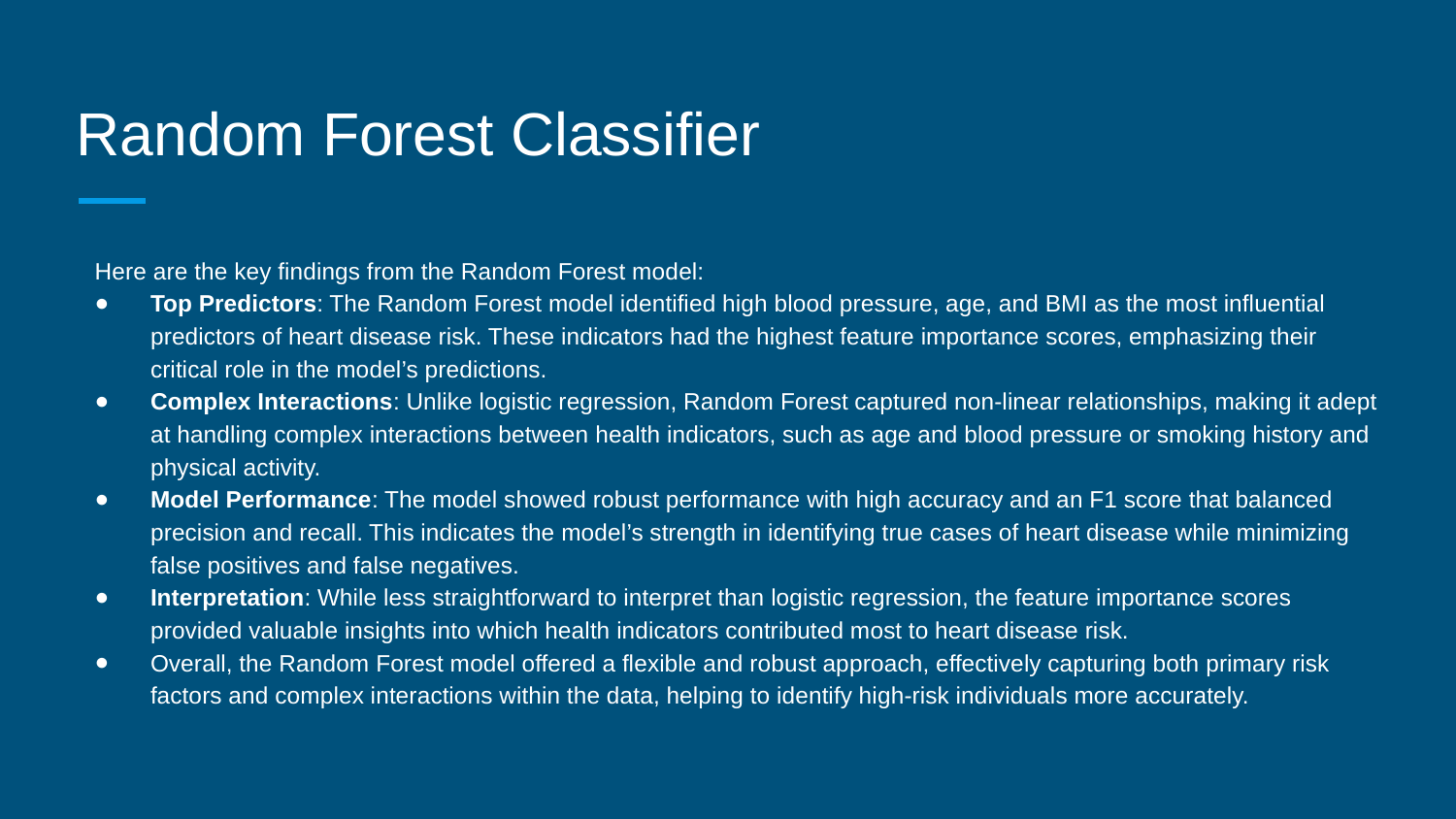

# Random Forest Classifier
Here are the key findings from the Random Forest model:
Top Predictors: The Random Forest model identified high blood pressure, age, and BMI as the most influential predictors of heart disease risk. These indicators had the highest feature importance scores, emphasizing their critical role in the model’s predictions.
Complex Interactions: Unlike logistic regression, Random Forest captured non-linear relationships, making it adept at handling complex interactions between health indicators, such as age and blood pressure or smoking history and physical activity.
Model Performance: The model showed robust performance with high accuracy and an F1 score that balanced precision and recall. This indicates the model’s strength in identifying true cases of heart disease while minimizing false positives and false negatives.
Interpretation: While less straightforward to interpret than logistic regression, the feature importance scores provided valuable insights into which health indicators contributed most to heart disease risk.
Overall, the Random Forest model offered a flexible and robust approach, effectively capturing both primary risk factors and complex interactions within the data, helping to identify high-risk individuals more accurately.